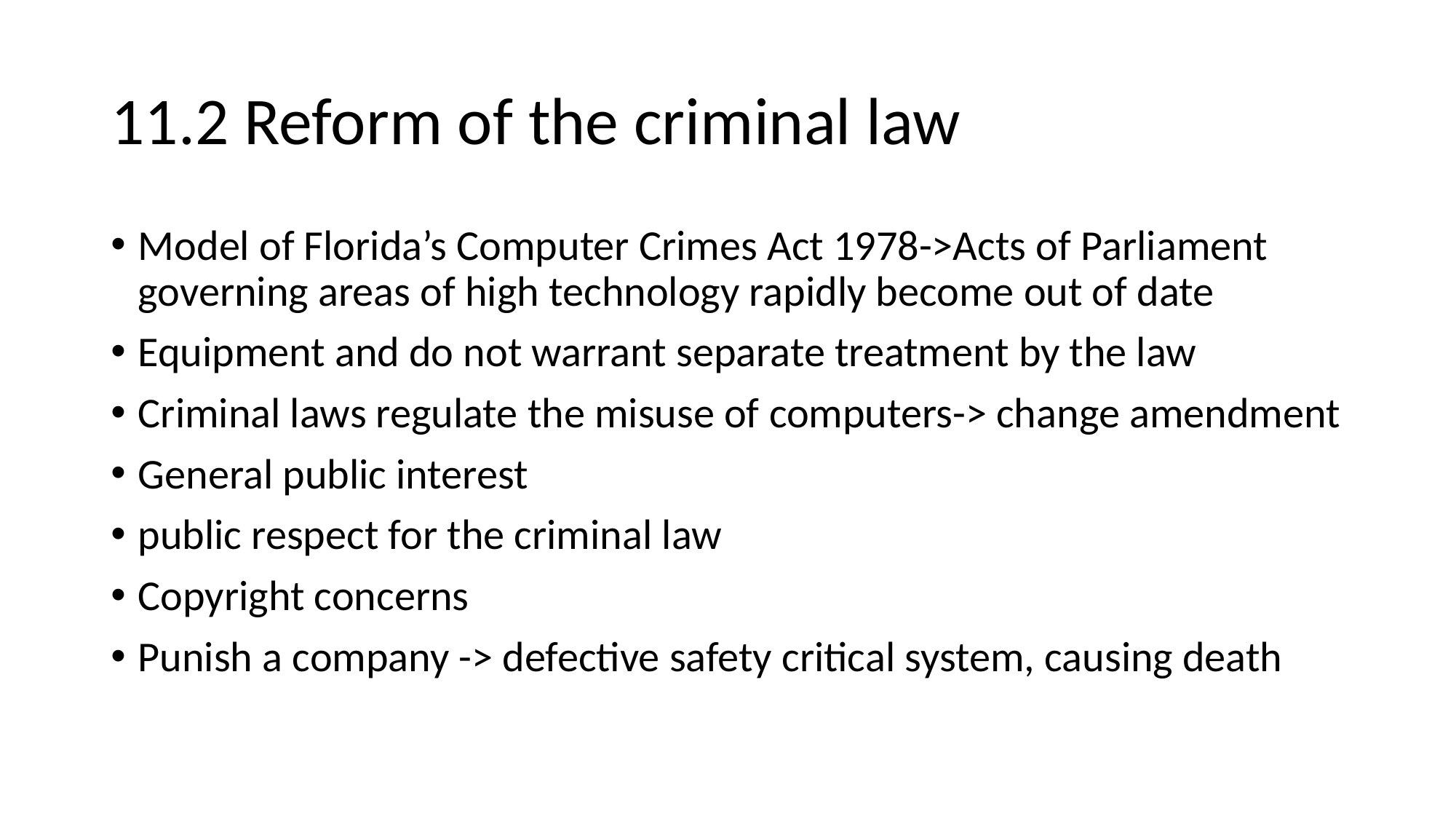

# 11.2 Reform of the criminal law
Model of Florida’s Computer Crimes Act 1978->Acts of Parliament governing areas of high technology rapidly become out of date
Equipment and do not warrant separate treatment by the law
Criminal laws regulate the misuse of computers-> change amendment
General public interest
public respect for the criminal law
Copyright concerns
Punish a company -> defective safety critical system, causing death